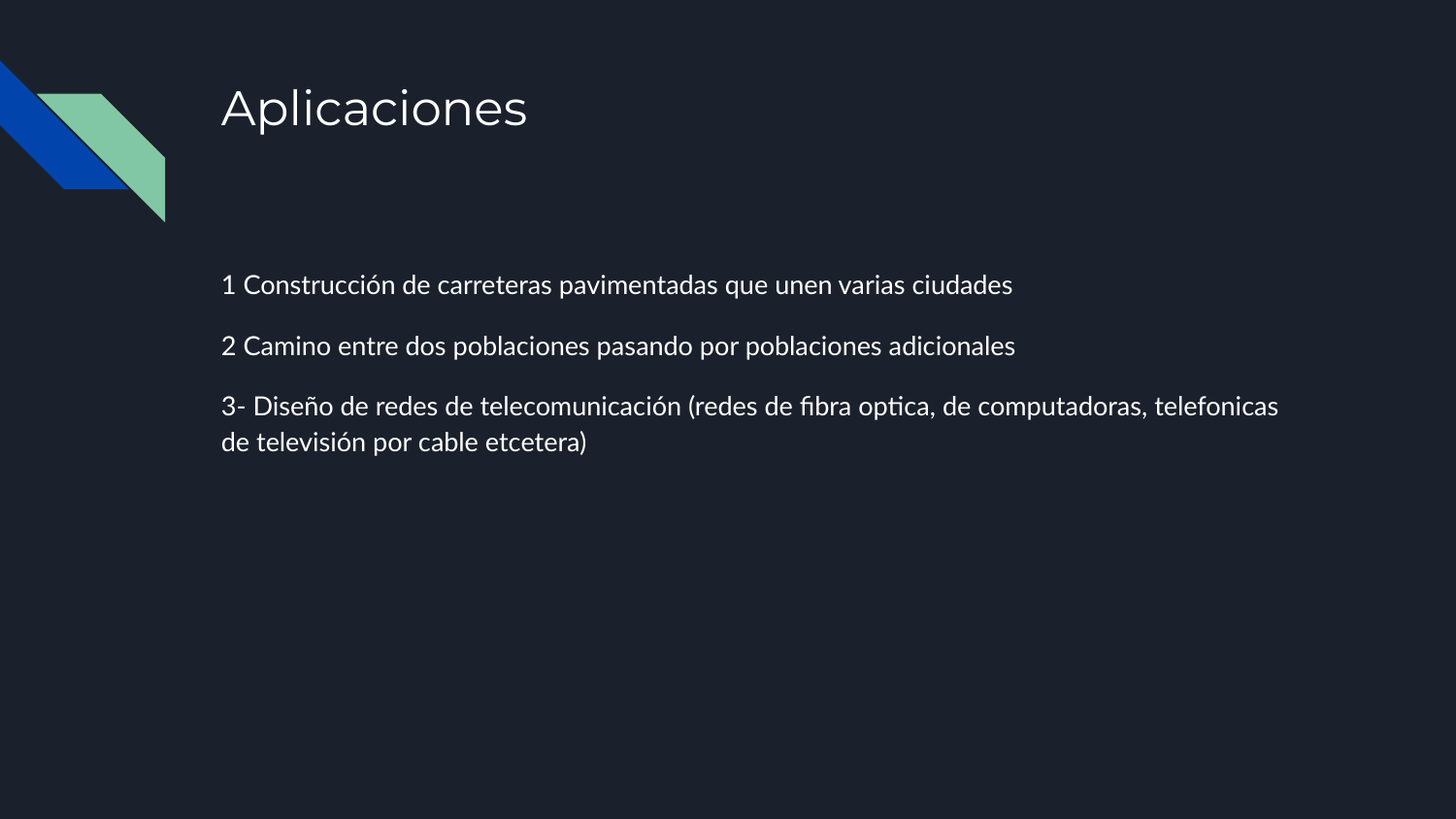

# Aplicaciones
1 Construcción de carreteras pavimentadas que unen varias ciudades
2 Camino entre dos poblaciones pasando por poblaciones adicionales
3- Diseño de redes de telecomunicación (redes de fibra optica, de computadoras, telefonicas de televisión por cable etcetera)